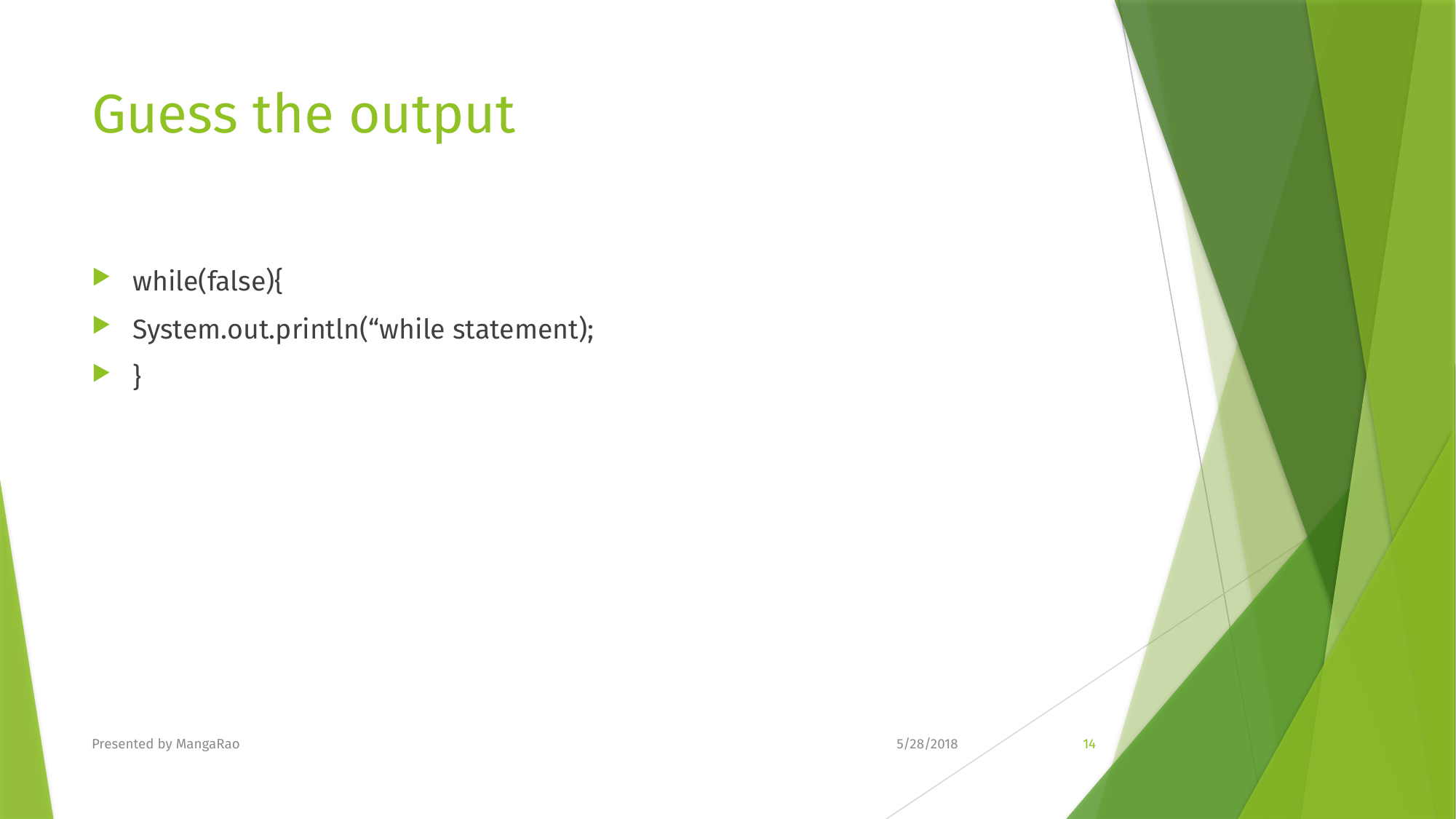

# Guess the output
while(false){
System.out.println(“while statement);
}
Presented by MangaRao
5/28/2018
14